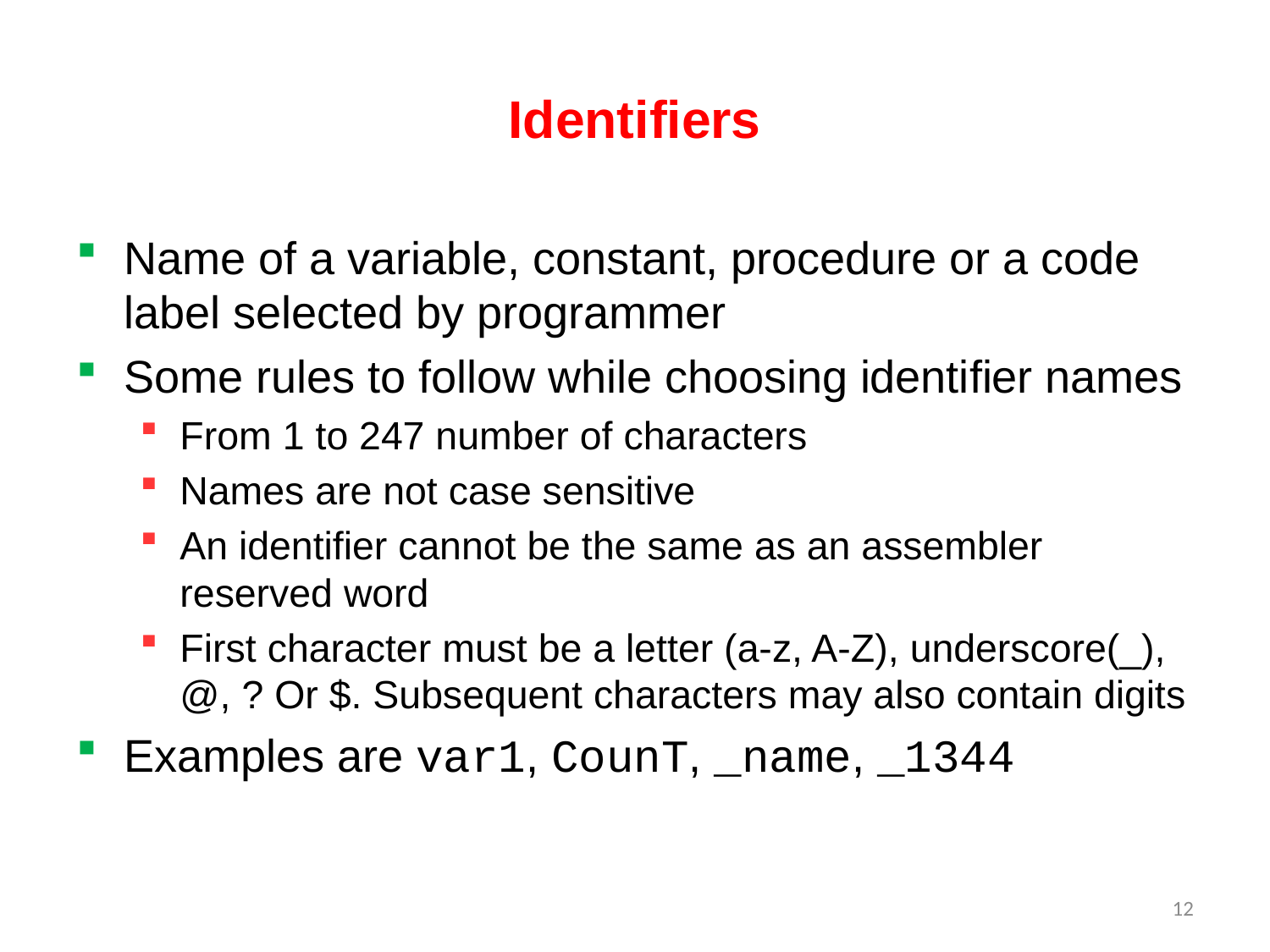

# Identifiers
Name of a variable, constant, procedure or a code label selected by programmer
Some rules to follow while choosing identifier names
From 1 to 247 number of characters
Names are not case sensitive
An identifier cannot be the same as an assembler reserved word
First character must be a letter (a-z, A-Z), underscore(_), @, ? Or $. Subsequent characters may also contain digits
Examples are var1, CounT, _name, _1344
12